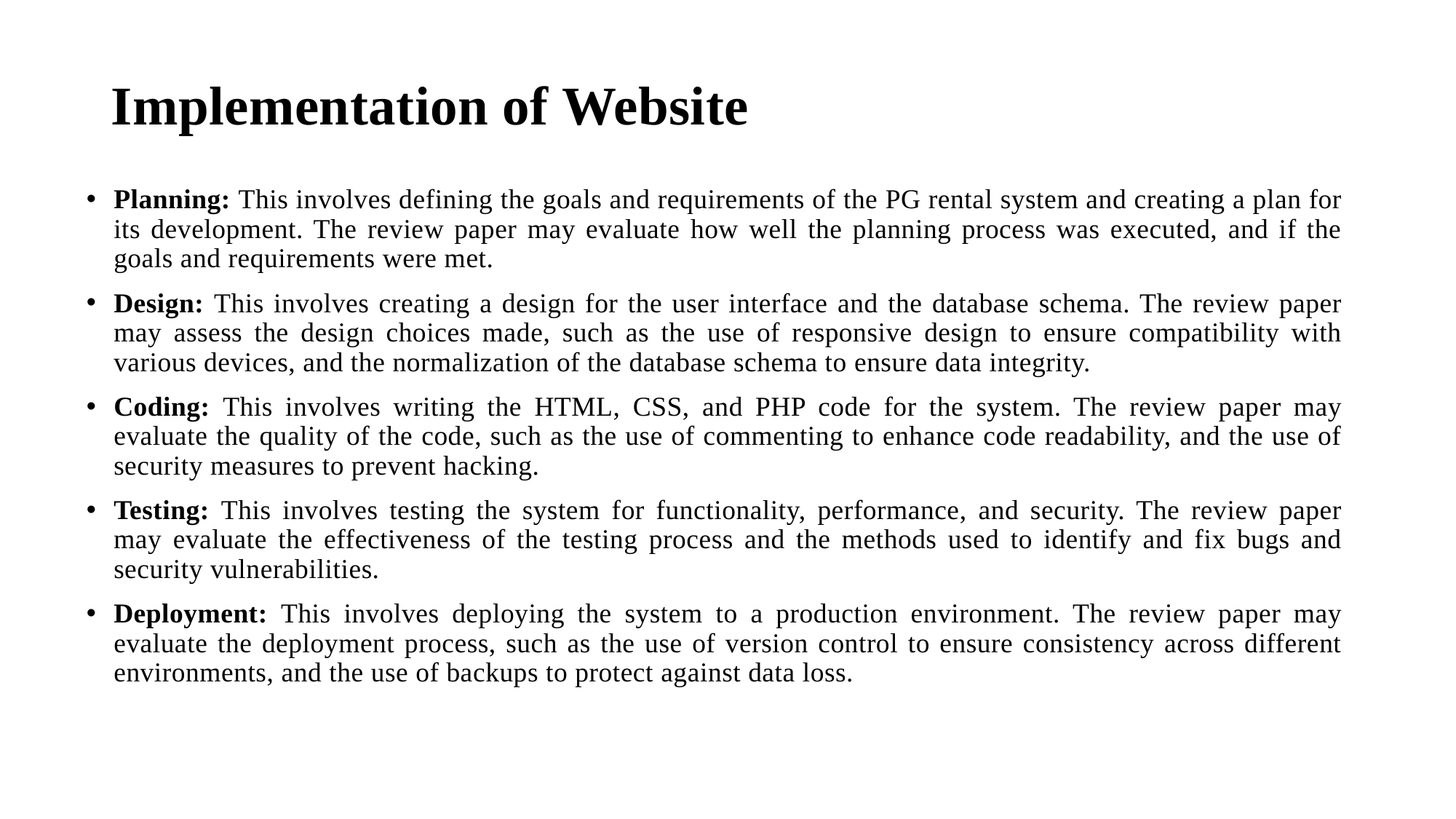

# Implementation of Website
Planning: This involves defining the goals and requirements of the PG rental system and creating a plan for its development. The review paper may evaluate how well the planning process was executed, and if the goals and requirements were met.
Design: This involves creating a design for the user interface and the database schema. The review paper may assess the design choices made, such as the use of responsive design to ensure compatibility with various devices, and the normalization of the database schema to ensure data integrity.
Coding: This involves writing the HTML, CSS, and PHP code for the system. The review paper may evaluate the quality of the code, such as the use of commenting to enhance code readability, and the use of security measures to prevent hacking.
Testing: This involves testing the system for functionality, performance, and security. The review paper may evaluate the effectiveness of the testing process and the methods used to identify and fix bugs and security vulnerabilities.
Deployment: This involves deploying the system to a production environment. The review paper may evaluate the deployment process, such as the use of version control to ensure consistency across different environments, and the use of backups to protect against data loss.